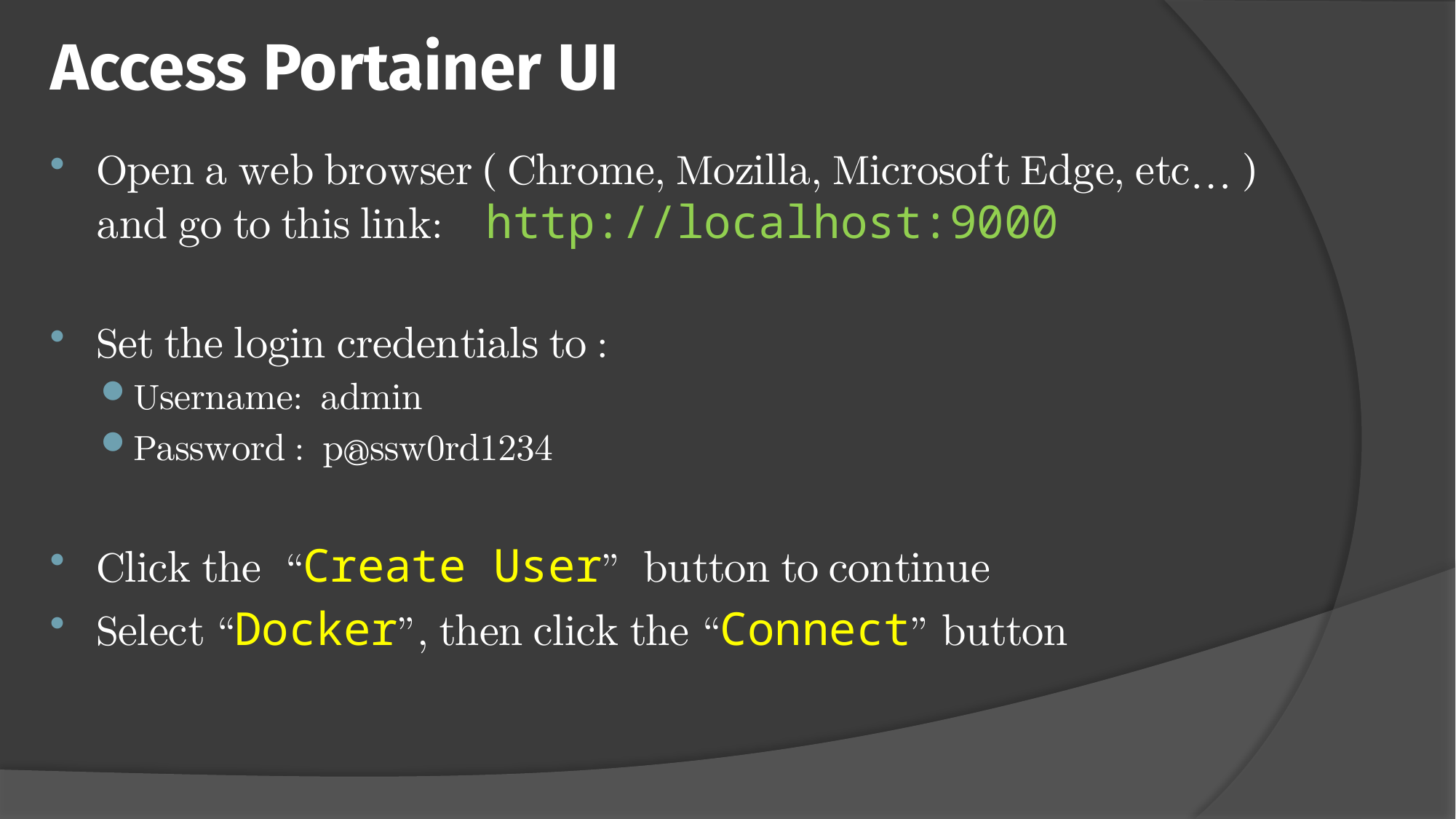

# Access Portainer UI
Open a web browser ( Chrome, Mozilla, Microsoft Edge, etc… )              and go to this link:    http://localhost:9000

Set the login credentials to :
Username:  admin
Password :  p@ssw0rd1234

Click the  “Create User”  button to continue
Select “Docker”, then click the “Connect” button